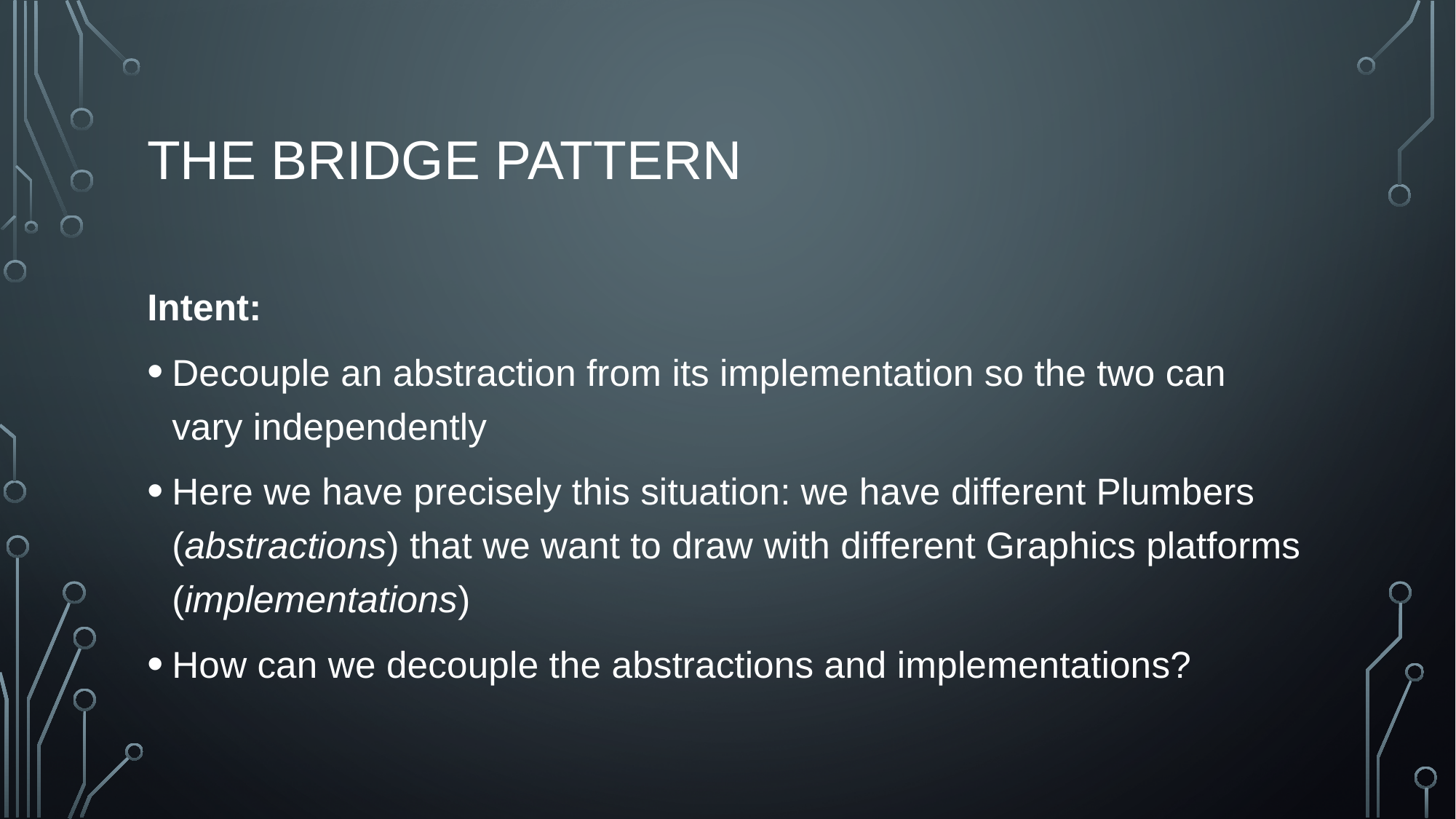

# The bridge pattern
Intent:
Decouple an abstraction from its implementation so the two can vary independently
Here we have precisely this situation: we have different Plumbers (abstractions) that we want to draw with different Graphics platforms (implementations)
How can we decouple the abstractions and implementations?